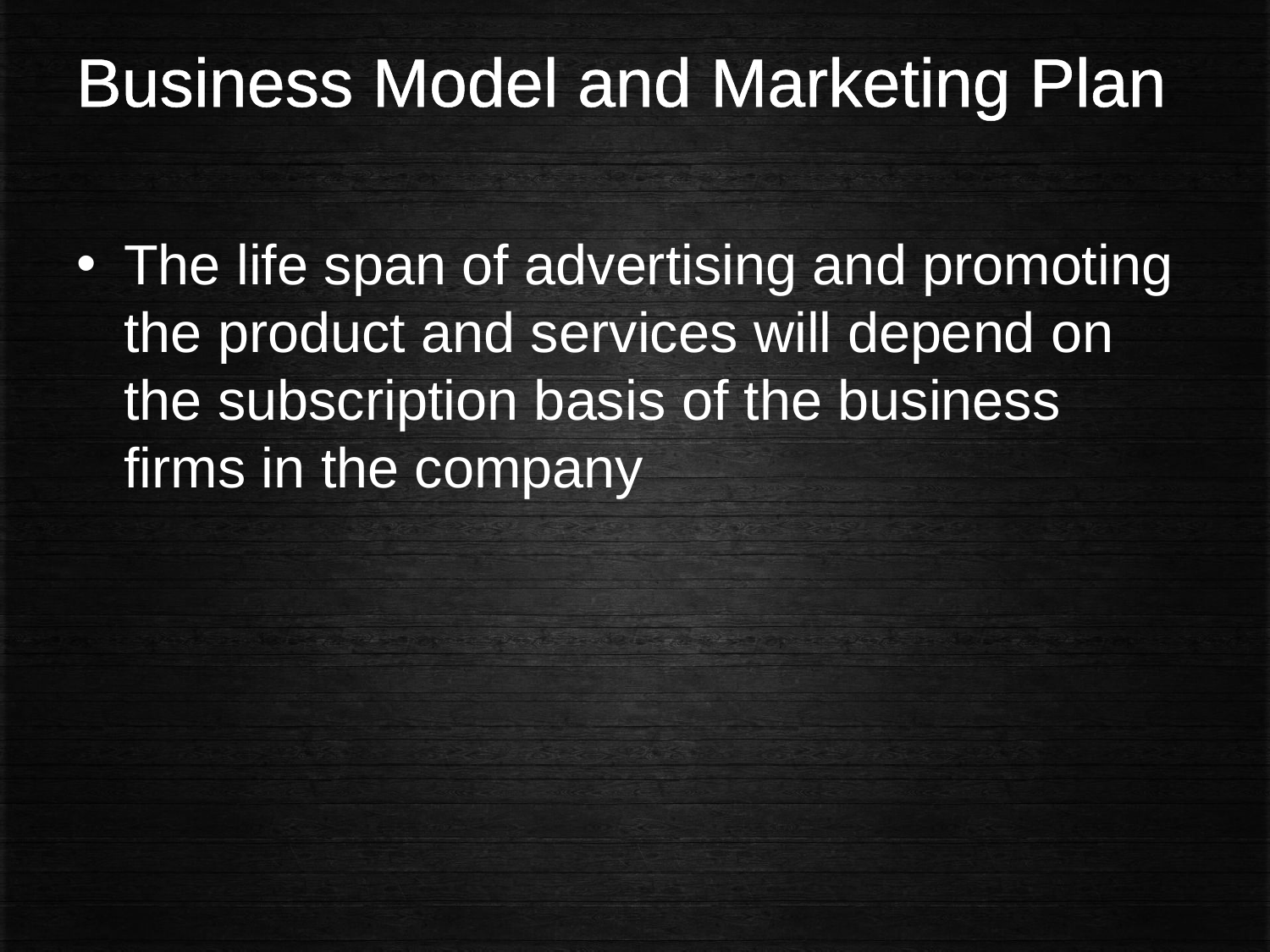

# Business Model and Marketing Plan
The life span of advertising and promoting the product and services will depend on the subscription basis of the business firms in the company